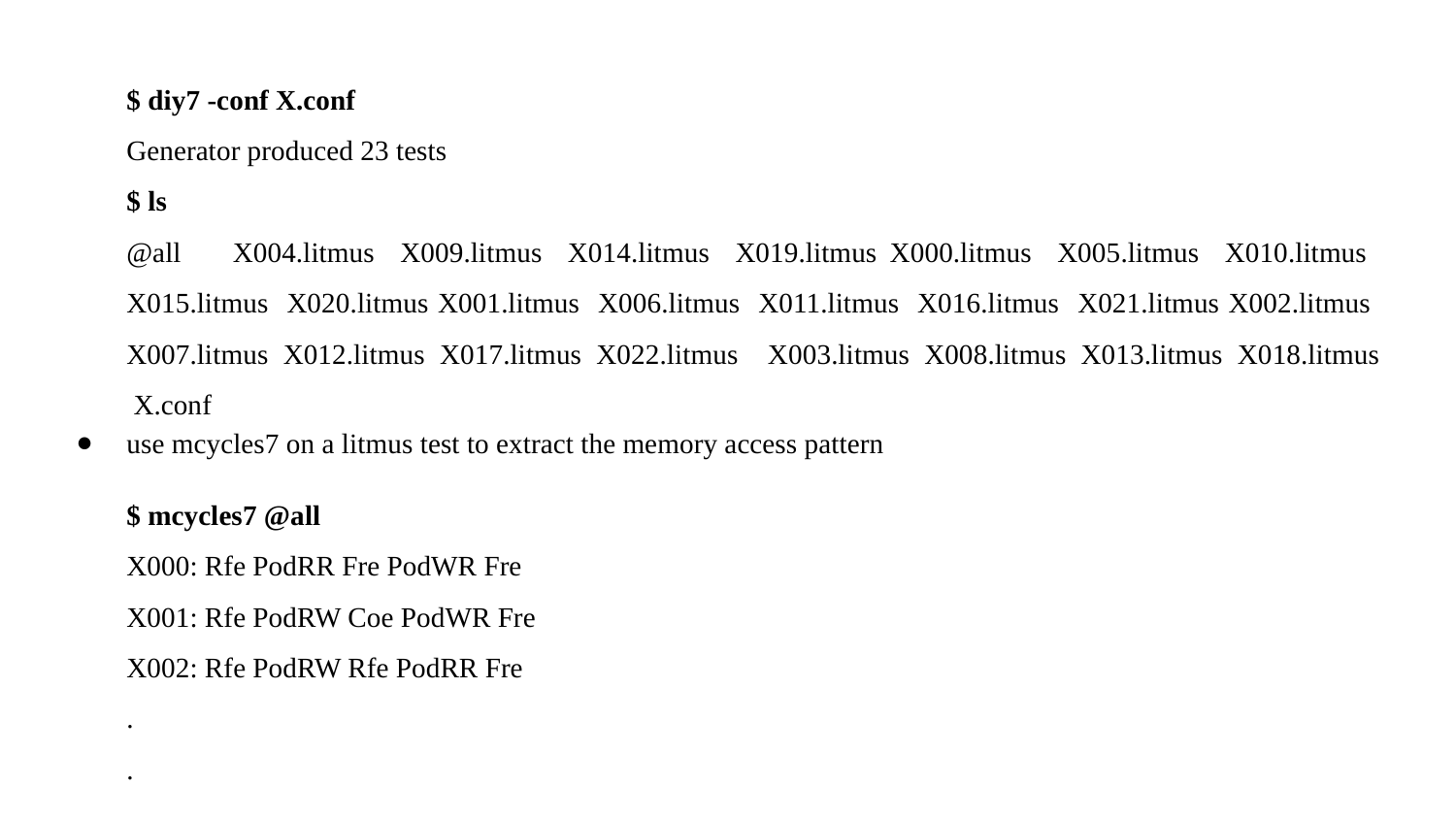

$ diy7 -conf X.conf
Generator produced 23 tests
$ ls
@all    X004.litmus  X009.litmus  X014.litmus  X019.litmus X000.litmus  X005.litmus  X010.litmus  X015.litmus  X020.litmus X001.litmus  X006.litmus  X011.litmus  X016.litmus  X021.litmus X002.litmus  X007.litmus  X012.litmus  X017.litmus  X022.litmus    X003.litmus  X008.litmus  X013.litmus  X018.litmus  X.conf
use mcycles7 on a litmus test to extract the memory access pattern
$ mcycles7 @all
X000: Rfe PodRR Fre PodWR Fre
X001: Rfe PodRW Coe PodWR Fre
X002: Rfe PodRW Rfe PodRR Fre
.
.